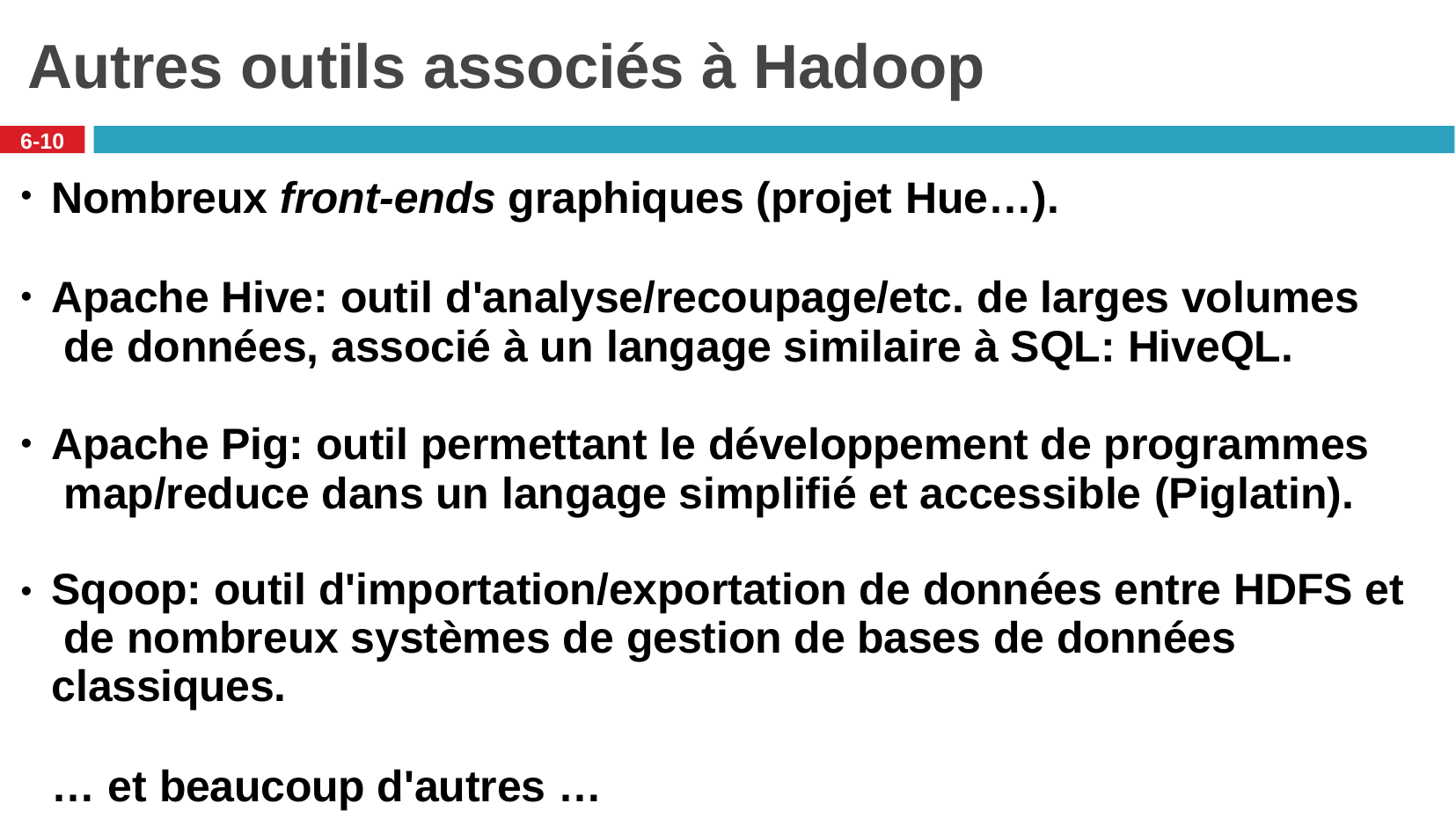

# Autres outils associés à Hadoop
6-10
Nombreux front-ends graphiques (projet Hue…).
Apache Hive: outil d'analyse/recoupage/etc. de larges volumes  de données, associé à un langage similaire à SQL: HiveQL.
●
Apache Pig: outil permettant le développement de programmes  map/reduce dans un langage simplifié et accessible (Piglatin).
●
Sqoop: outil d'importation/exportation de données entre HDFS et  de nombreux systèmes de gestion de bases de données  classiques.
●
… et beaucoup d'autres …